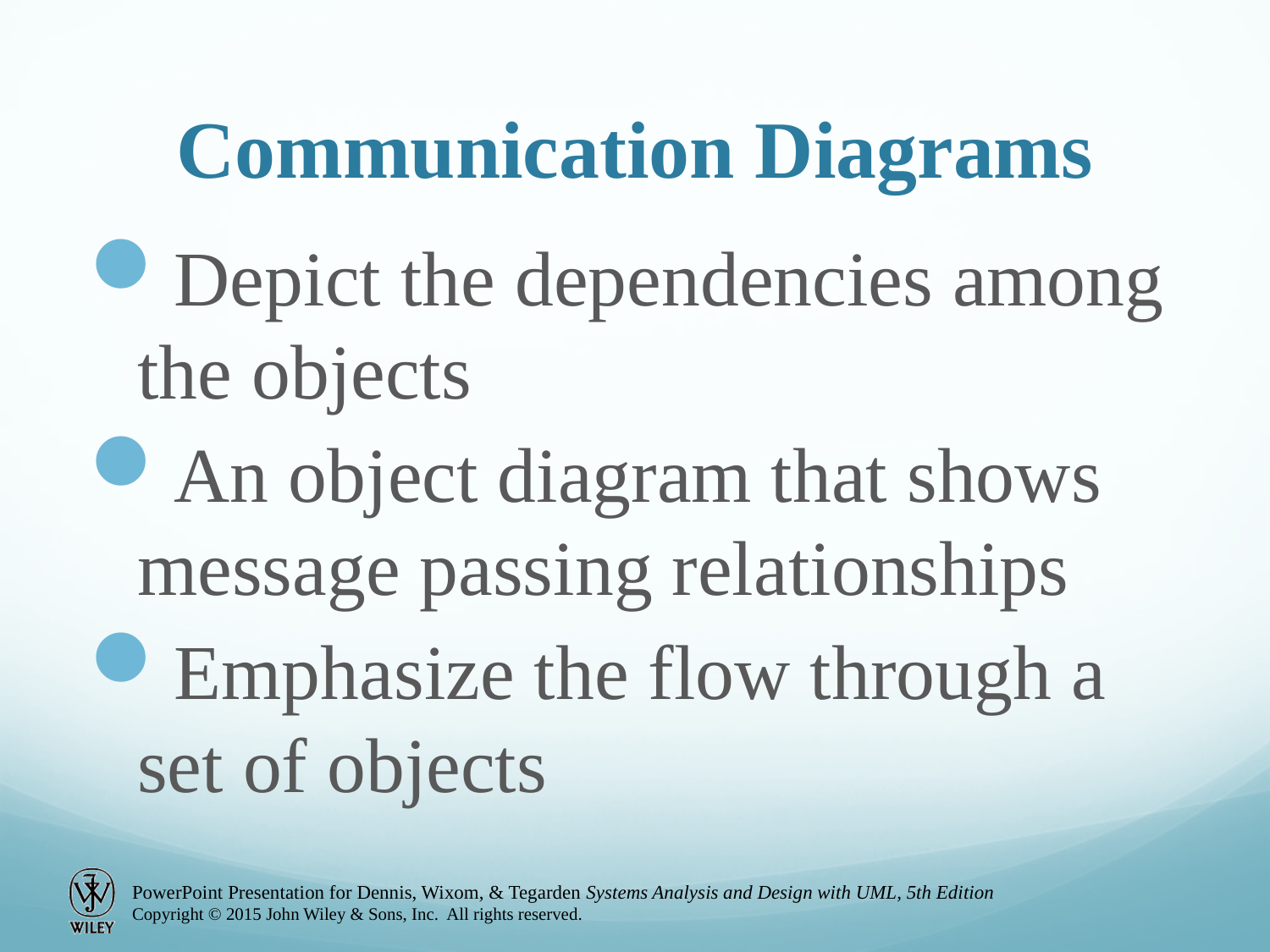

# Communication Diagrams
Depict the dependencies among the objects
An object diagram that shows message passing relationships
Emphasize the flow through a set of objects